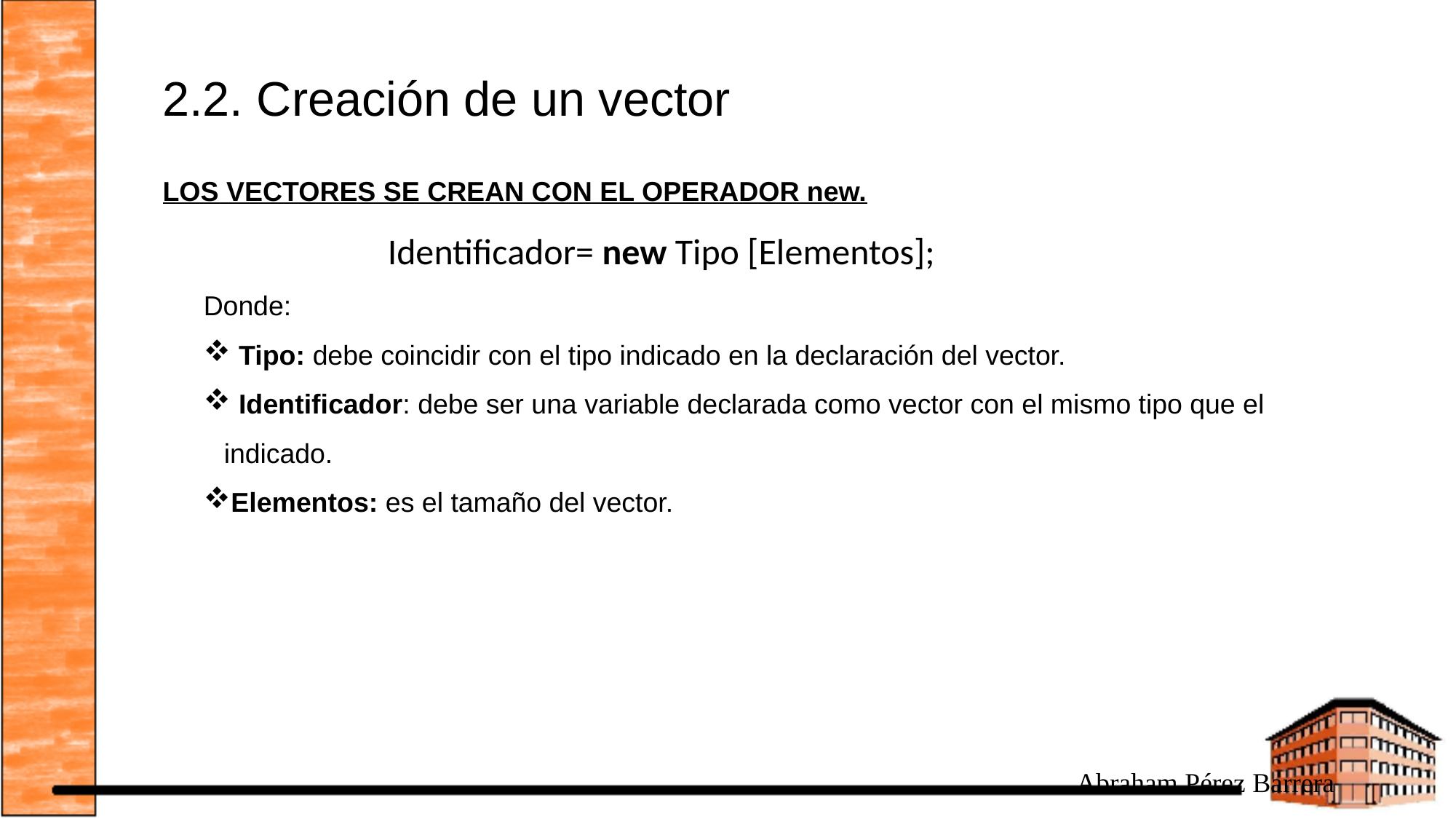

# 2.2. Creación de un vector
LOS VECTORES SE CREAN CON EL OPERADOR new.
	Identificador= new Tipo [Elementos];
Donde:
 Tipo: debe coincidir con el tipo indicado en la declaración del vector.
 Identificador: debe ser una variable declarada como vector con el mismo tipo que el indicado.
Elementos: es el tamaño del vector.